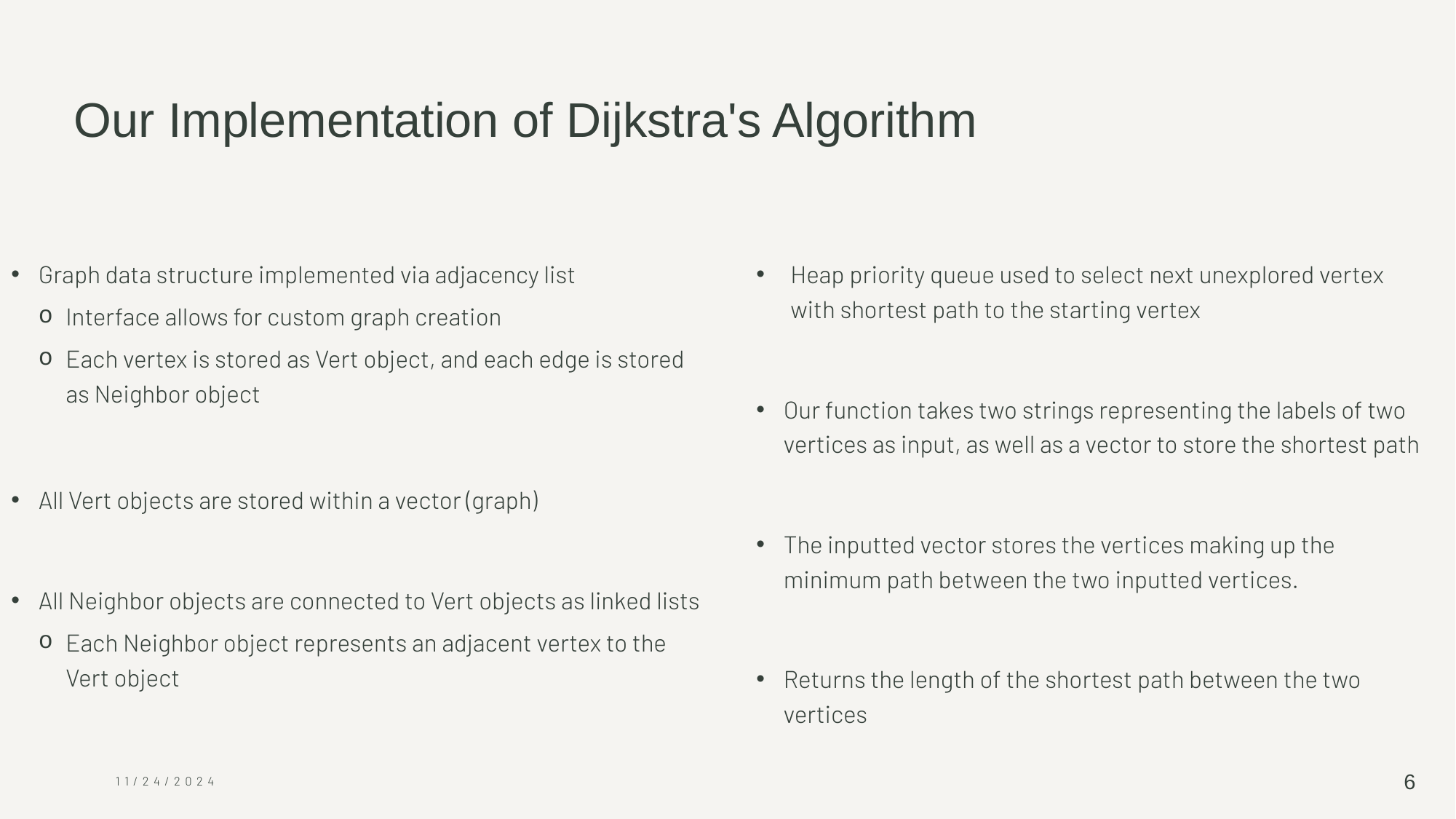

# Our Implementation of Dijkstra's Algorithm
Graph data structure implemented via adjacency list
Interface allows for custom graph creation
Each vertex is stored as Vert object, and each edge is stored as Neighbor object

All Vert objects are stored within a vector (graph)

All Neighbor objects are connected to Vert objects as linked lists
Each Neighbor object represents an adjacent vertex to the Vert object
Heap priority queue used to select next unexplored vertex with shortest path to the starting vertex

Our function takes two strings representing the labels of two vertices as input, as well as a vector to store the shortest path

The inputted vector stores the vertices making up the minimum path between the two inputted vertices.

Returns the length of the shortest path between the two vertices
11/24/2024

6